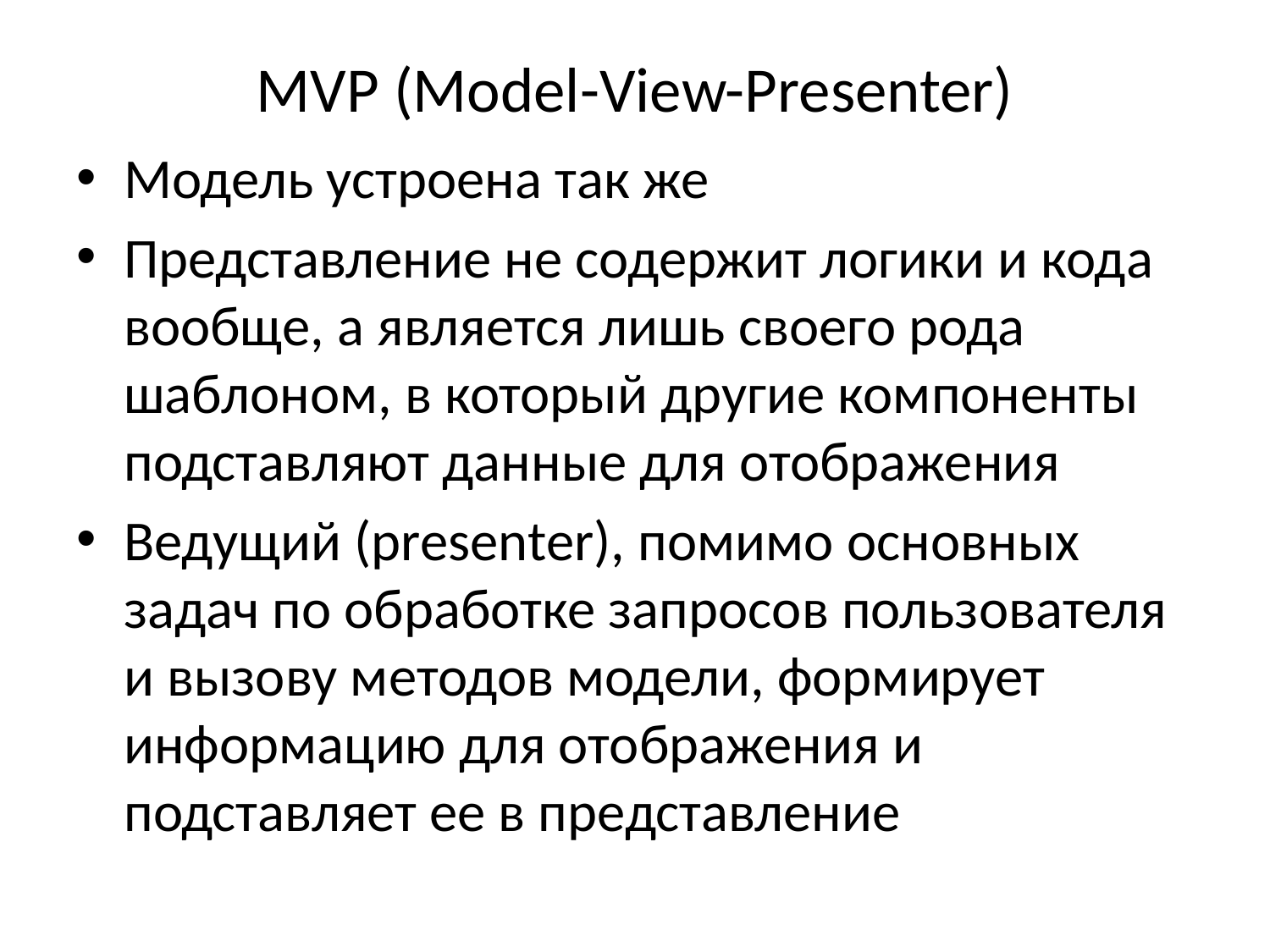

# MVP (Model-View-Presenter)
Модель устроена так же
Представление не содержит логики и кода вообще, а является лишь своего рода шаблоном, в который другие компоненты подставляют данные для отображения
Ведущий (presenter), помимо основных задач по обработке запросов пользователя и вызову методов модели, формирует информацию для отображения и подставляет ее в представление